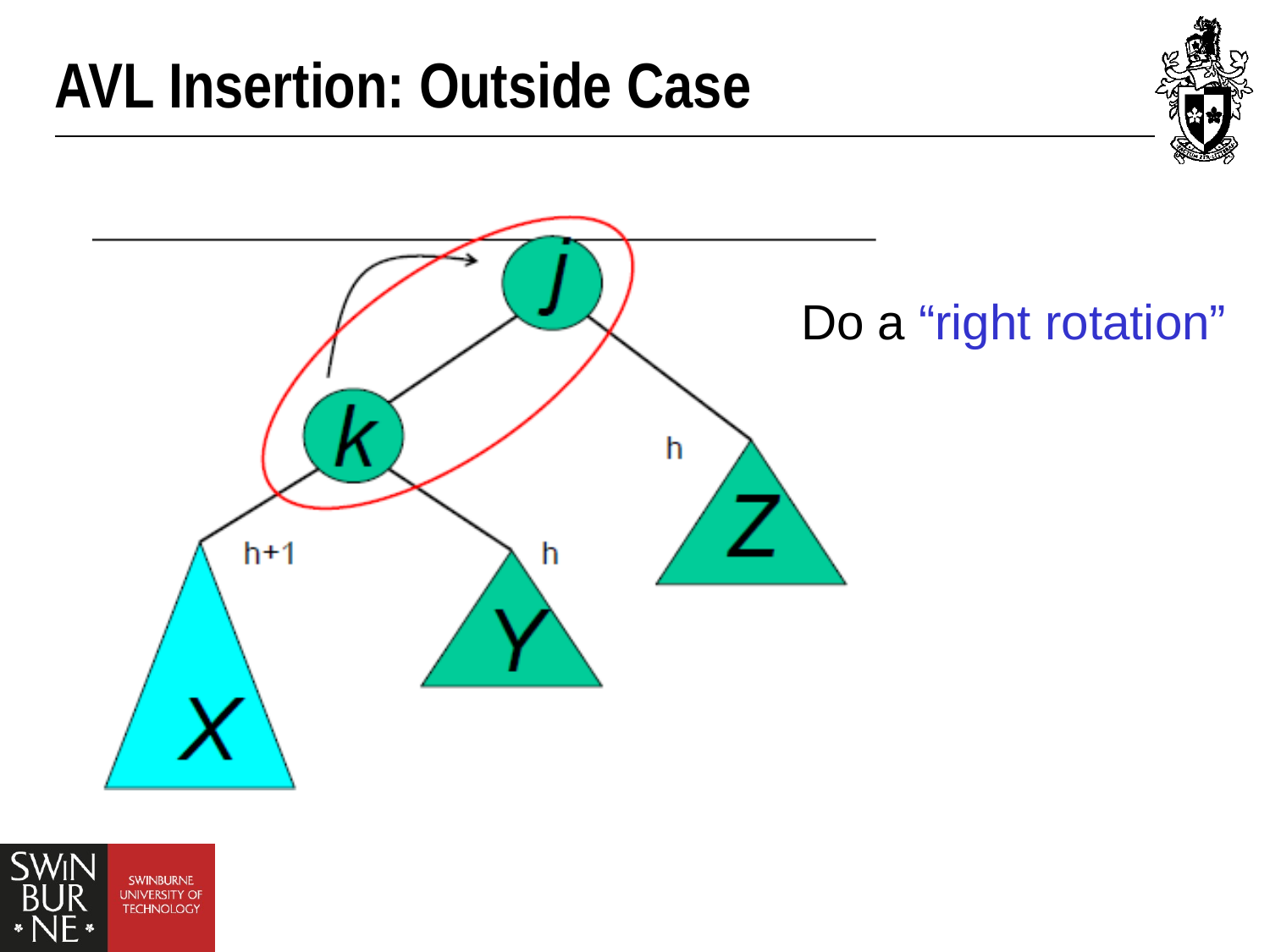

AVL Insertion: Outside Case

Do a “right rotation”